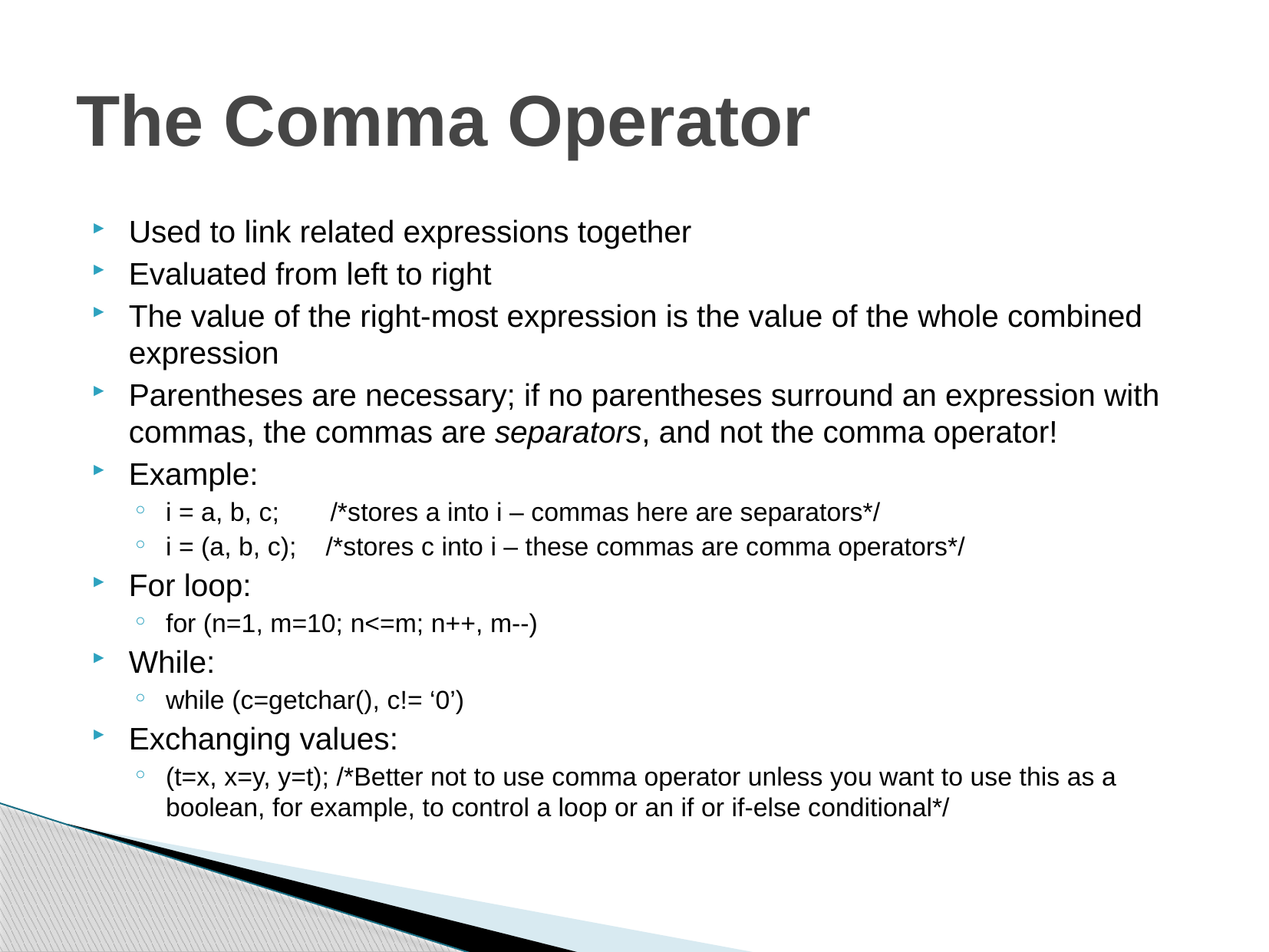

# The Comma Operator
Used to link related expressions together
Evaluated from left to right
The value of the right-most expression is the value of the whole combined expression
Parentheses are necessary; if no parentheses surround an expression with commas, the commas are separators, and not the comma operator!
Example:
i = a, b, c;       /*stores a into i – commas here are separators*/
i = (a, b, c);    /*stores c into i – these commas are comma operators*/
For loop:
for (n=1, m=10; n<=m; n++, m--)
While:
while (c=getchar(), c!= ‘0’)
Exchanging values:
(t=x, x=y, y=t); /*Better not to use comma operator unless you want to use this as a boolean, for example, to control a loop or an if or if-else conditional*/